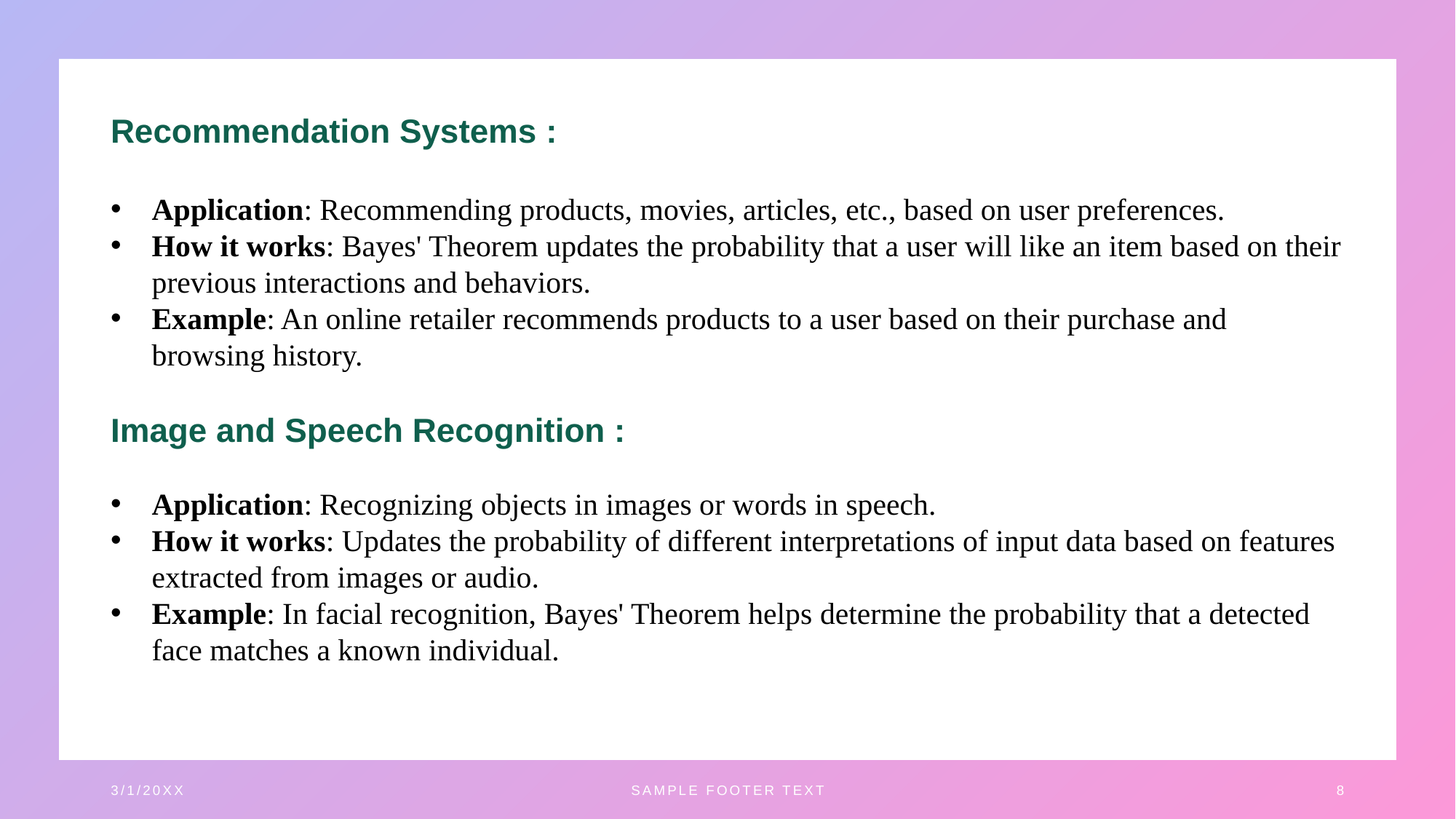

Recommendation Systems :

Application: Recommending products, movies, articles, etc., based on user preferences.
How it works: Bayes' Theorem updates the probability that a user will like an item based on their previous interactions and behaviors.
Example: An online retailer recommends products to a user based on their purchase and browsing history.

Image and Speech Recognition :

Application: Recognizing objects in images or words in speech.
How it works: Updates the probability of different interpretations of input data based on features extracted from images or audio.
Example: In facial recognition, Bayes' Theorem helps determine the probability that a detected face matches a known individual.
3/1/20XX
SAMPLE FOOTER TEXT
8